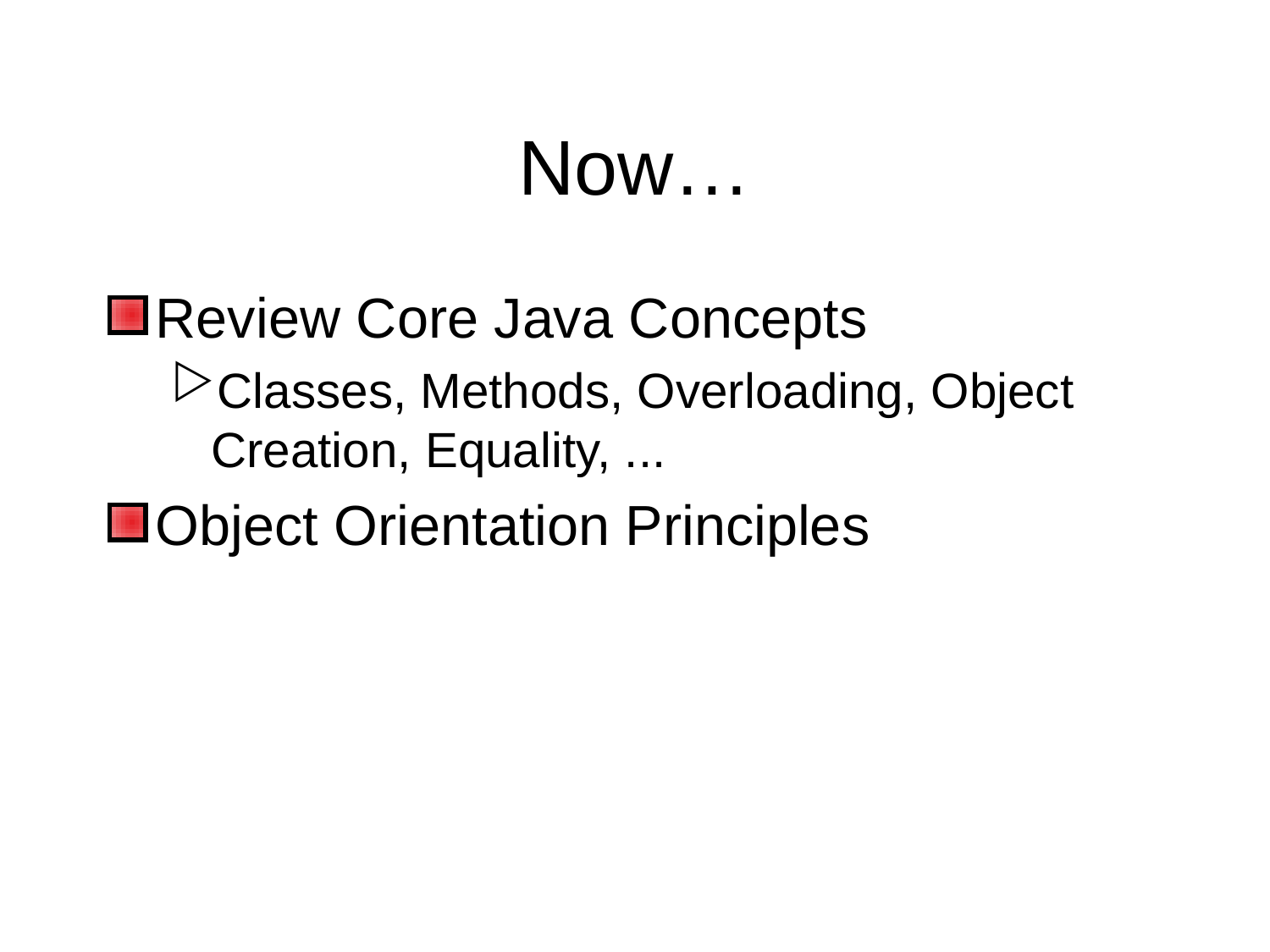

# Now…
Review Core Java Concepts
Classes, Methods, Overloading, Object Creation, Equality, ...
Object Orientation Principles